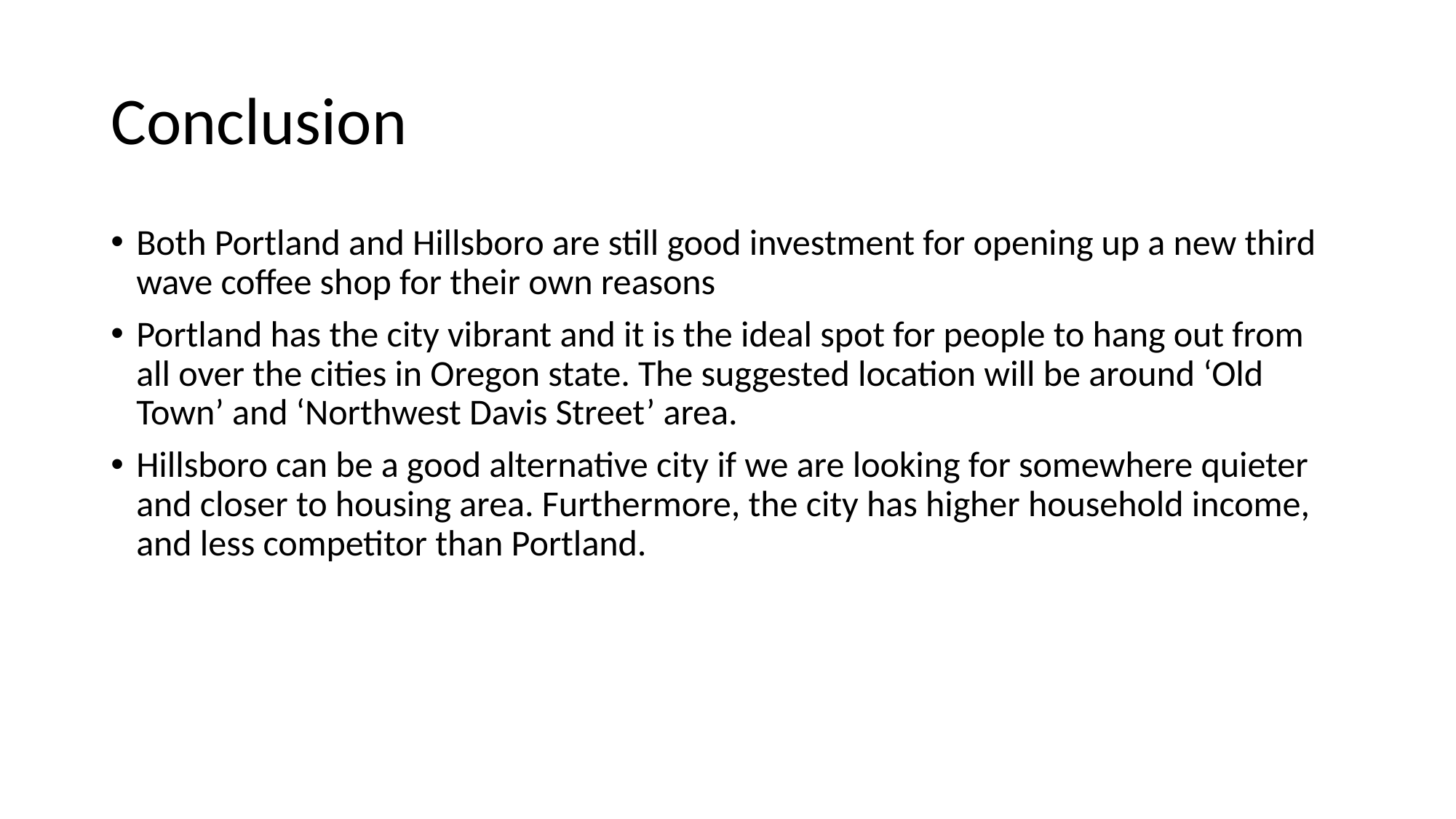

# Conclusion
Both Portland and Hillsboro are still good investment for opening up a new third wave coffee shop for their own reasons
Portland has the city vibrant and it is the ideal spot for people to hang out from all over the cities in Oregon state. The suggested location will be around ‘Old Town’ and ‘Northwest Davis Street’ area.
Hillsboro can be a good alternative city if we are looking for somewhere quieter and closer to housing area. Furthermore, the city has higher household income, and less competitor than Portland.